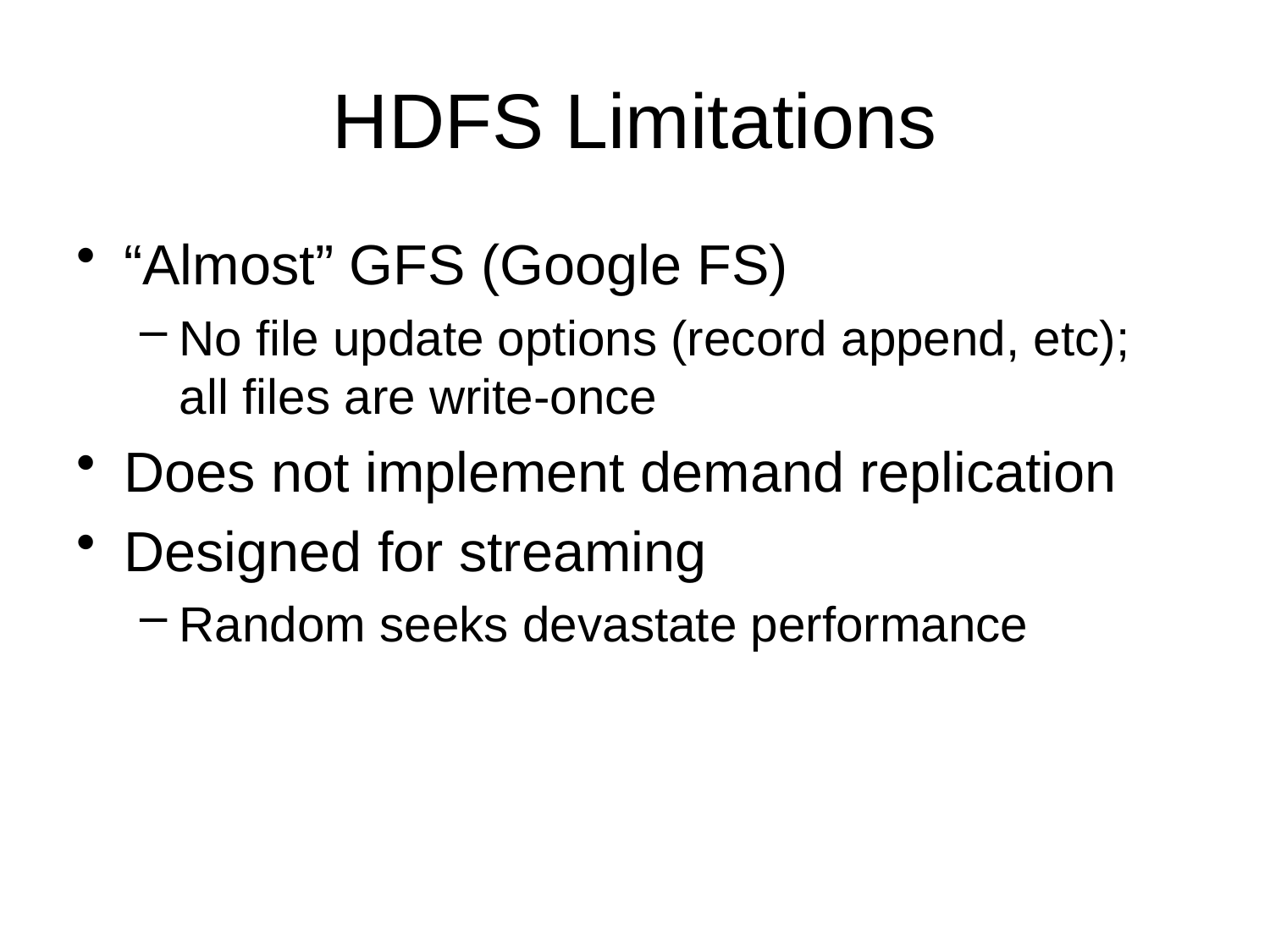

# HDFS Limitations
“Almost” GFS (Google FS)
No file update options (record append, etc); all files are write-once
Does not implement demand replication
Designed for streaming
Random seeks devastate performance